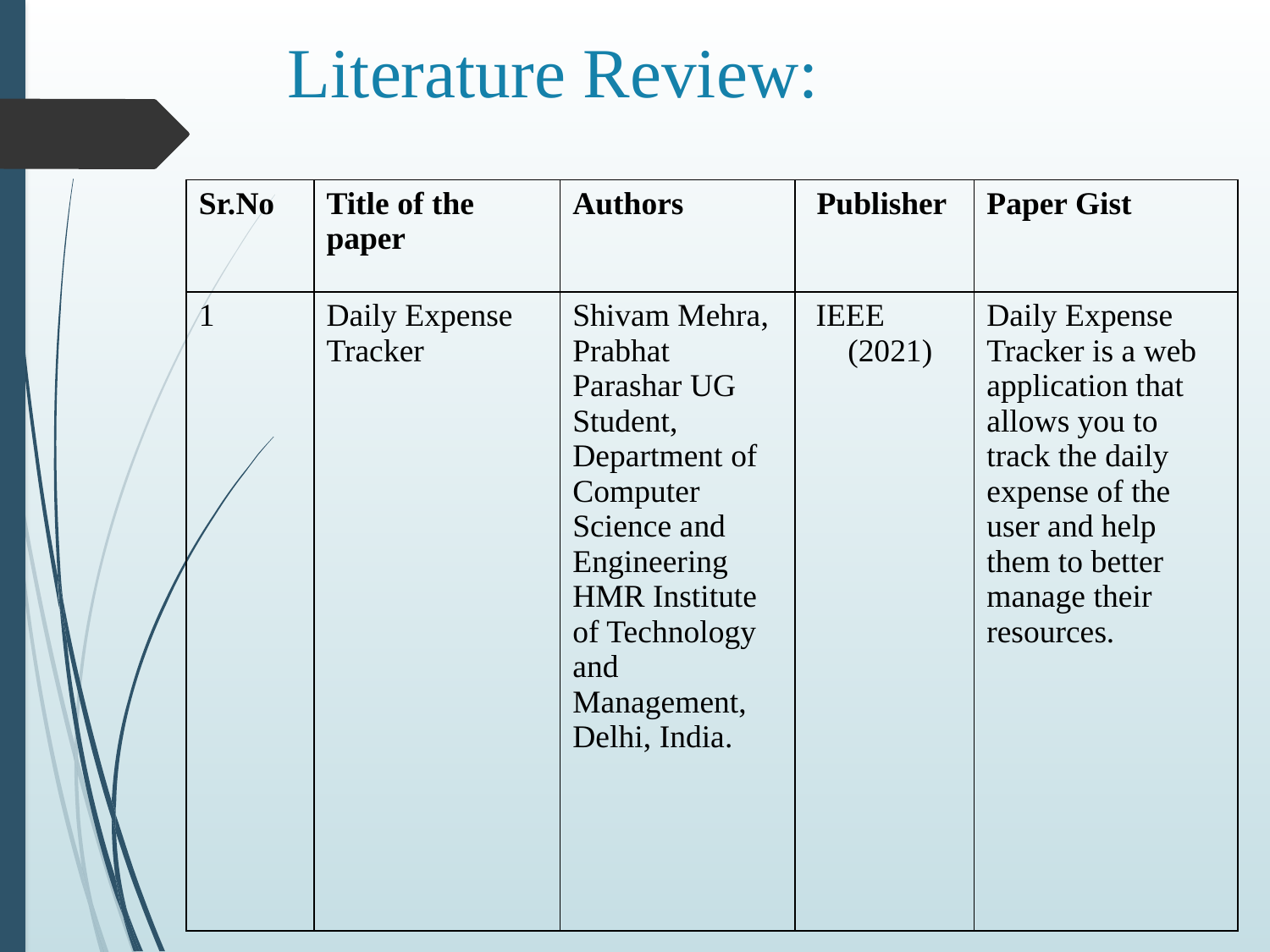

# Literature Review:
| Sr.No | Title of the paper | Authors | Publisher | Paper Gist |
| --- | --- | --- | --- | --- |
| 1 | Daily Expense Tracker | Shivam Mehra, Prabhat Parashar UG Student, Department of Computer Science and Engineering HMR Institute of Technology and Management, Delhi, India. | IEEE (2021) | Daily Expense Tracker is a web application that allows you to track the daily expense of the user and help them to better manage their resources. |